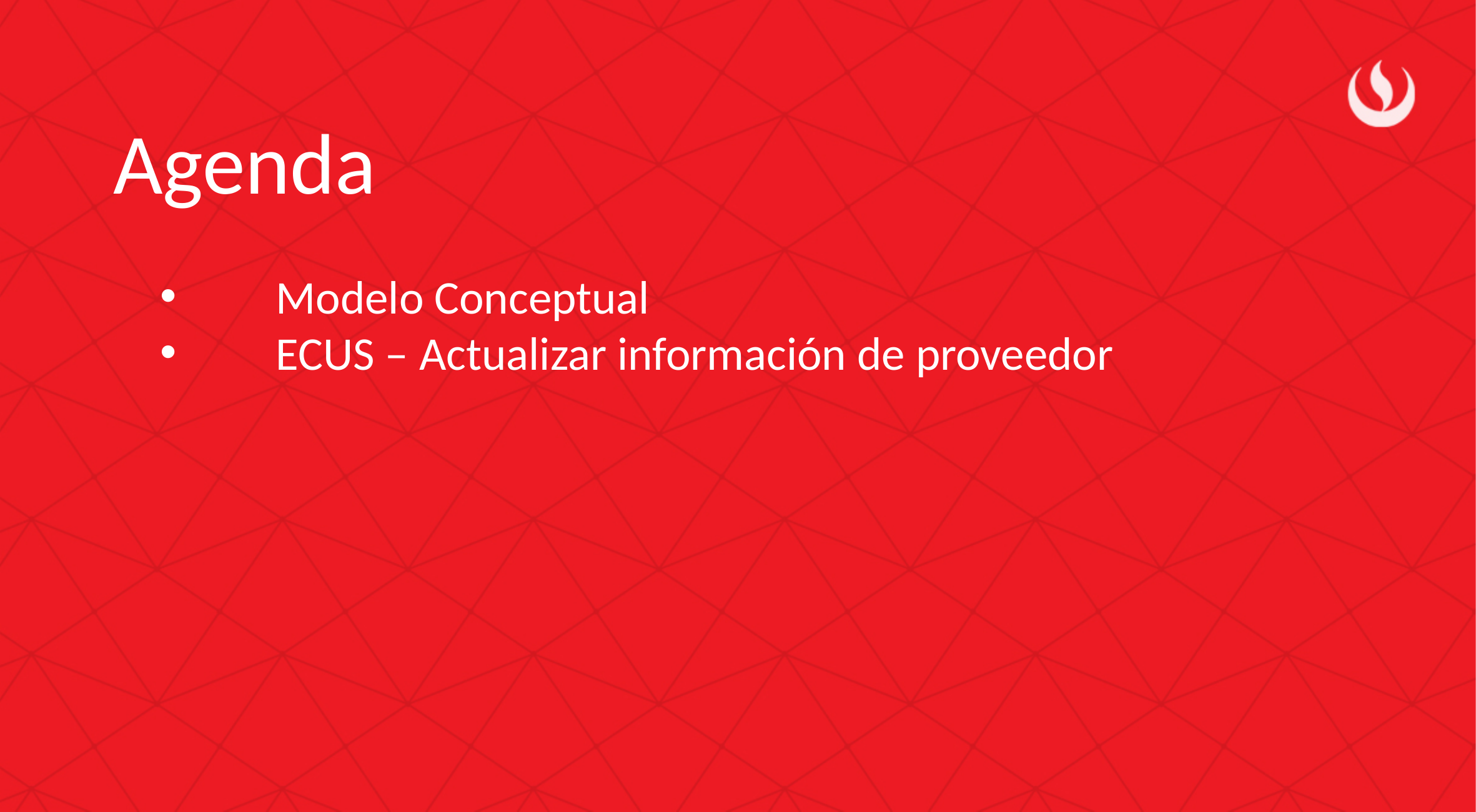

Agenda

Modelo Conceptual
ECUS – Actualizar información de proveedor